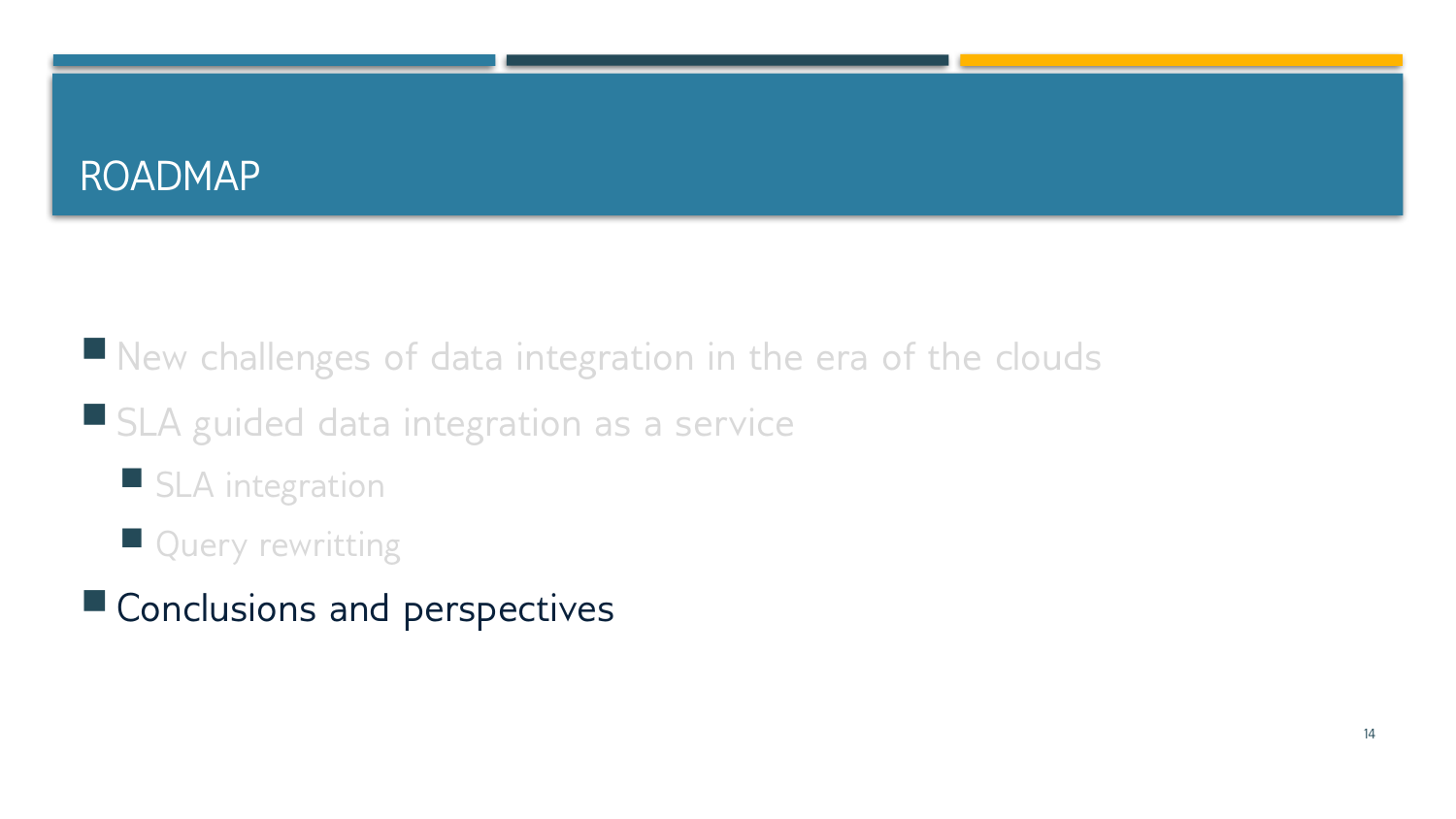

# Roadmap
New challenges of data integration in the era of the clouds
SLA guided data integration as a service
SLA integration
Query rewritting
Conclusions and perspectives
14